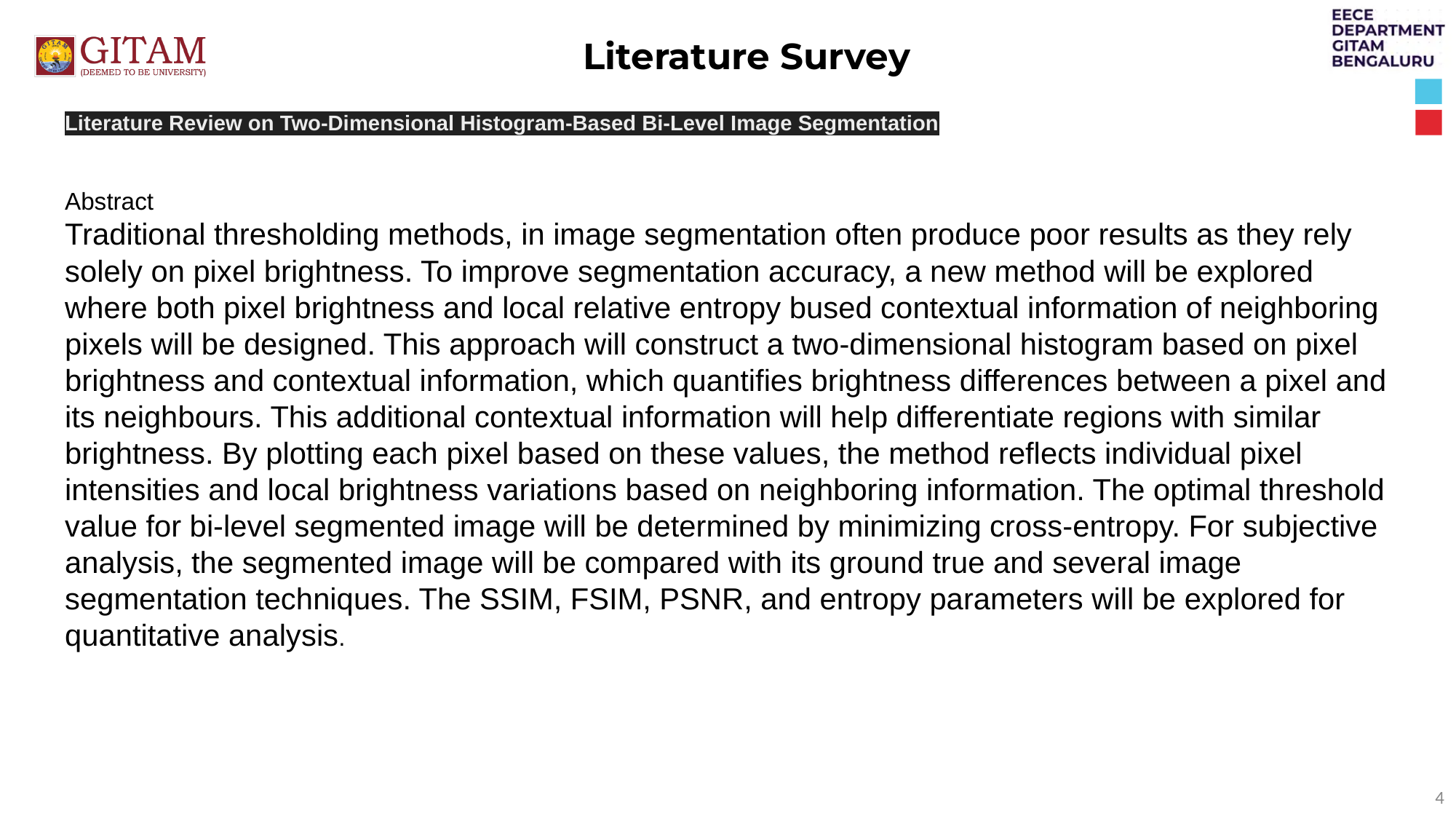

Literature Survey
Literature Review on Two-Dimensional Histogram-Based Bi-Level Image Segmentation

Abstract
Traditional thresholding methods, in image segmentation often produce poor results as they rely solely on pixel brightness. To improve segmentation accuracy, a new method will be explored where both pixel brightness and local relative entropy bused contextual information of neighboring pixels will be designed. This approach will construct a two-dimensional histogram based on pixel brightness and contextual information, which quantifies brightness differences between a pixel and its neighbours. This additional contextual information will help differentiate regions with similar brightness. By plotting each pixel based on these values, the method reflects individual pixel intensities and local brightness variations based on neighboring information. The optimal threshold value for bi-level segmented image will be determined by minimizing cross-entropy. For subjective analysis, the segmented image will be compared with its ground true and several image segmentation techniques. The SSIM, FSIM, PSNR, and entropy parameters will be explored for quantitative analysis.
4